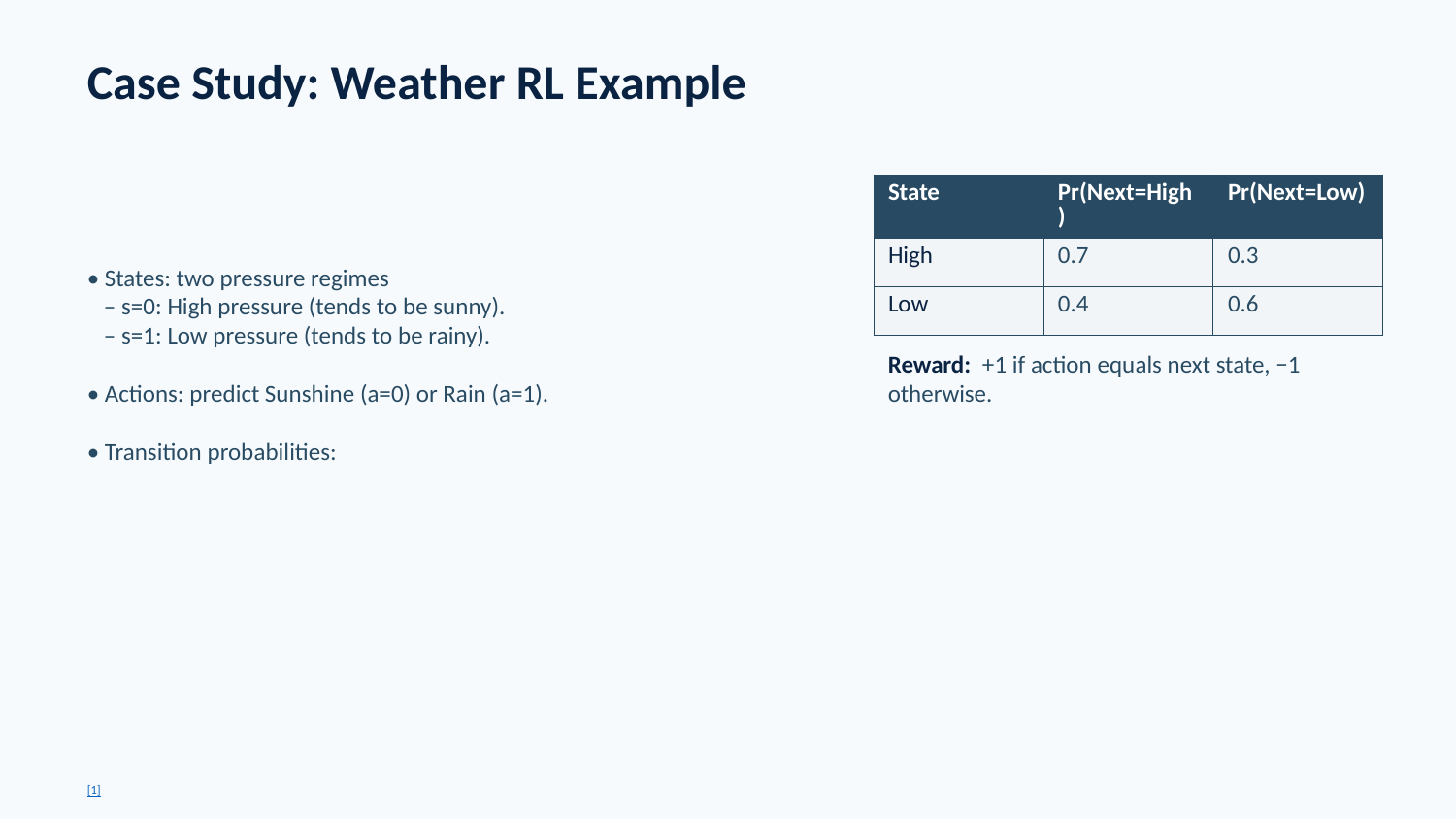

Case Study: Weather RL Example
• States: two pressure regimes
   – s=0: High pressure (tends to be sunny).
   – s=1: Low pressure (tends to be rainy).

• Actions: predict Sunshine (a=0) or Rain (a=1).

• Transition probabilities:
| State | Pr(Next=High) | Pr(Next=Low) |
| --- | --- | --- |
| High | 0.7 | 0.3 |
| Low | 0.4 | 0.6 |
Reward:  +1 if action equals next state, −1 otherwise.
[1]